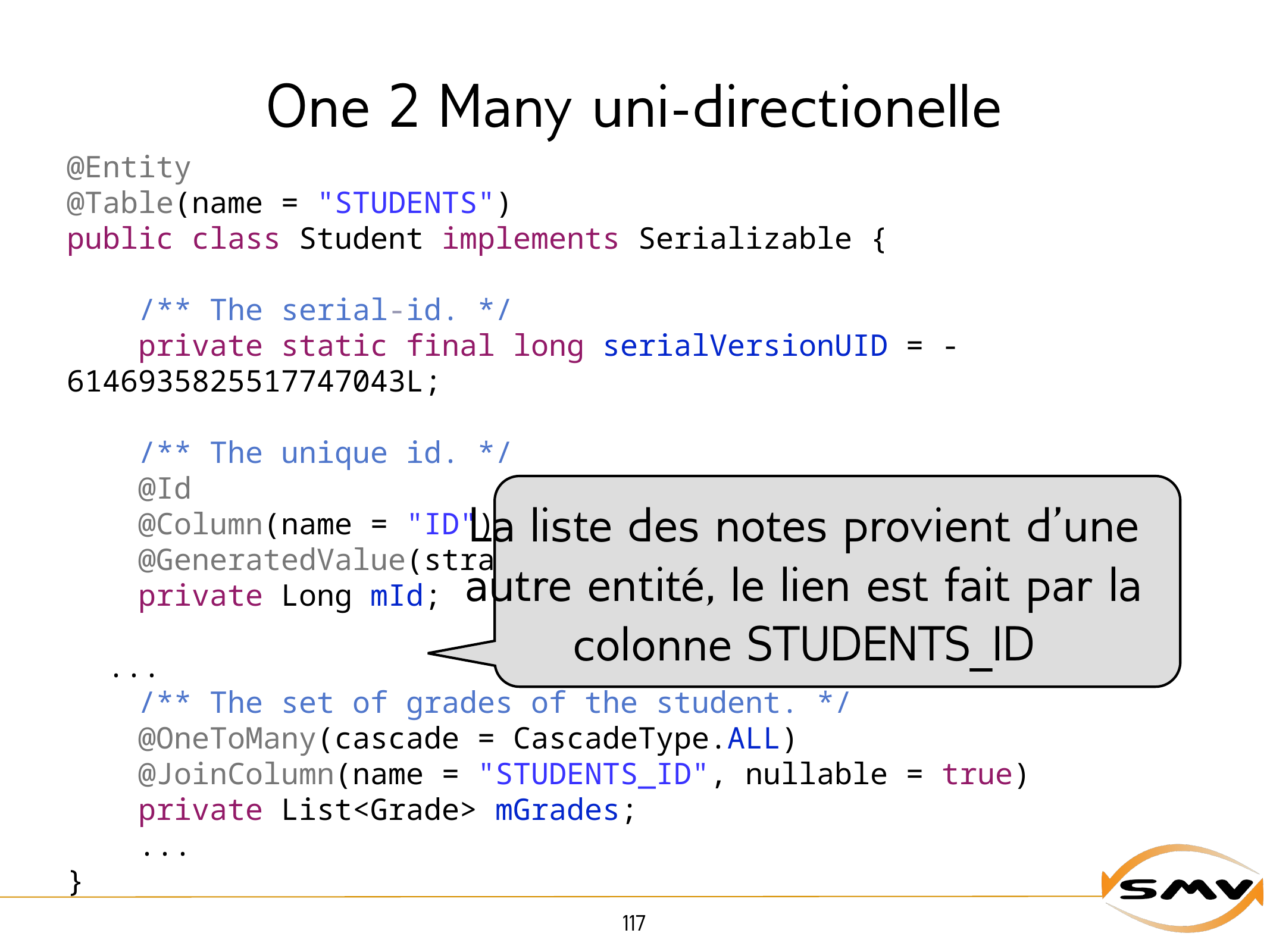

# One 2 Many uni-directionelle
@Entity
@Table(name = "STUDENTS")
public class Student implements Serializable {

    /** The serial-id. */
    private static final long serialVersionUID = -6146935825517747043L;

    /** The unique id. */
    @Id
    @Column(name = "ID")
    @GeneratedValue(strategy = GenerationType.IDENTITY)
    private Long mId;

 ...
    /** The set of grades of the student. */
    @OneToMany(cascade = CascadeType.ALL)
    @JoinColumn(name = "STUDENTS_ID", nullable = true)
    private List<Grade> mGrades;
    ...
}

La liste des notes provient d’une autre entité, le lien est fait par la colonne STUDENTS_ID
117